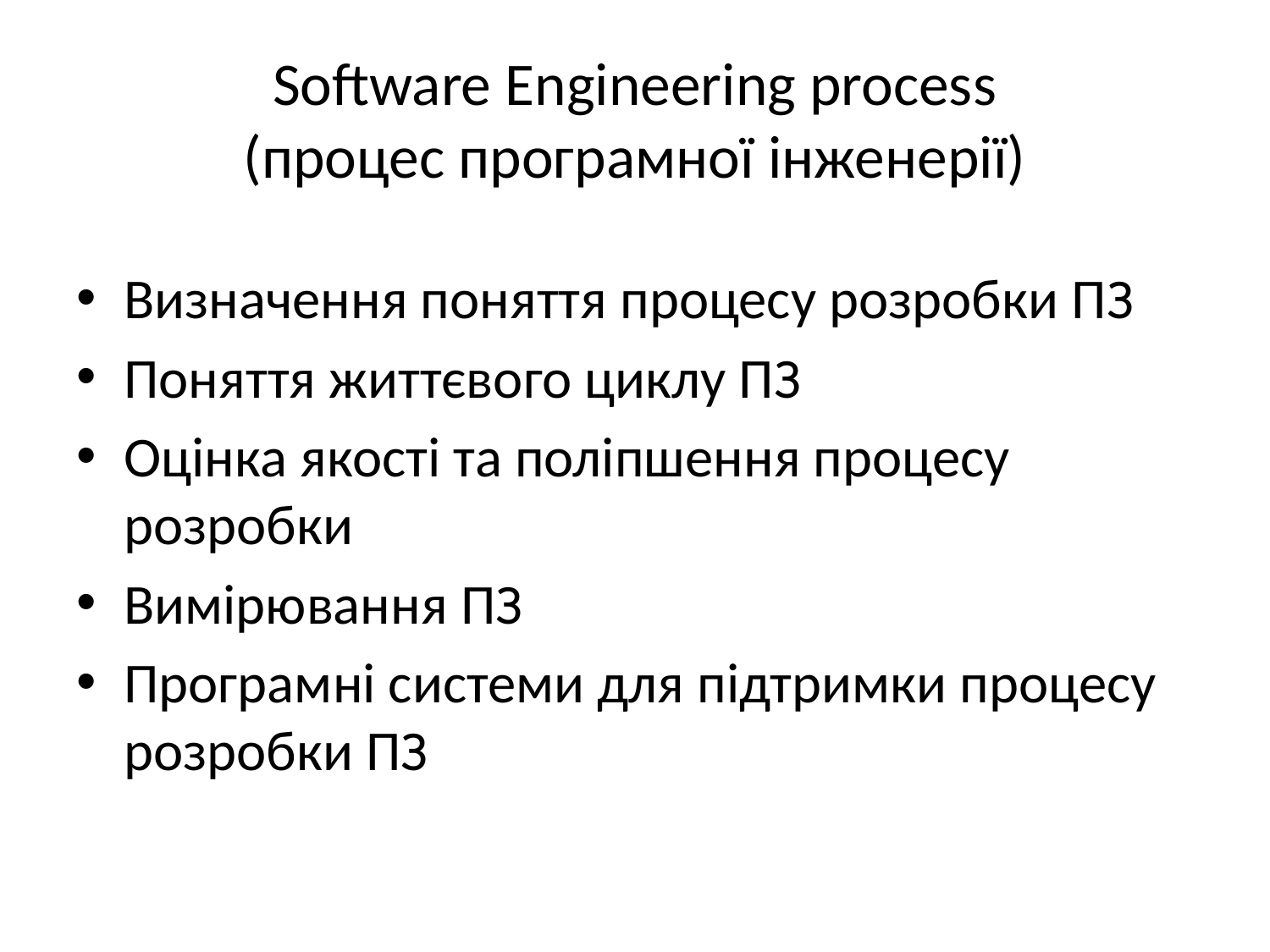

# Software Engineering process (процес програмної інженерії)
Визначення поняття процесу розробки ПЗ
Поняття життєвого циклу ПЗ
Оцінка якості та поліпшення процесу розробки
Вимірювання ПЗ
Програмні системи для підтримки процесу розробки ПЗ